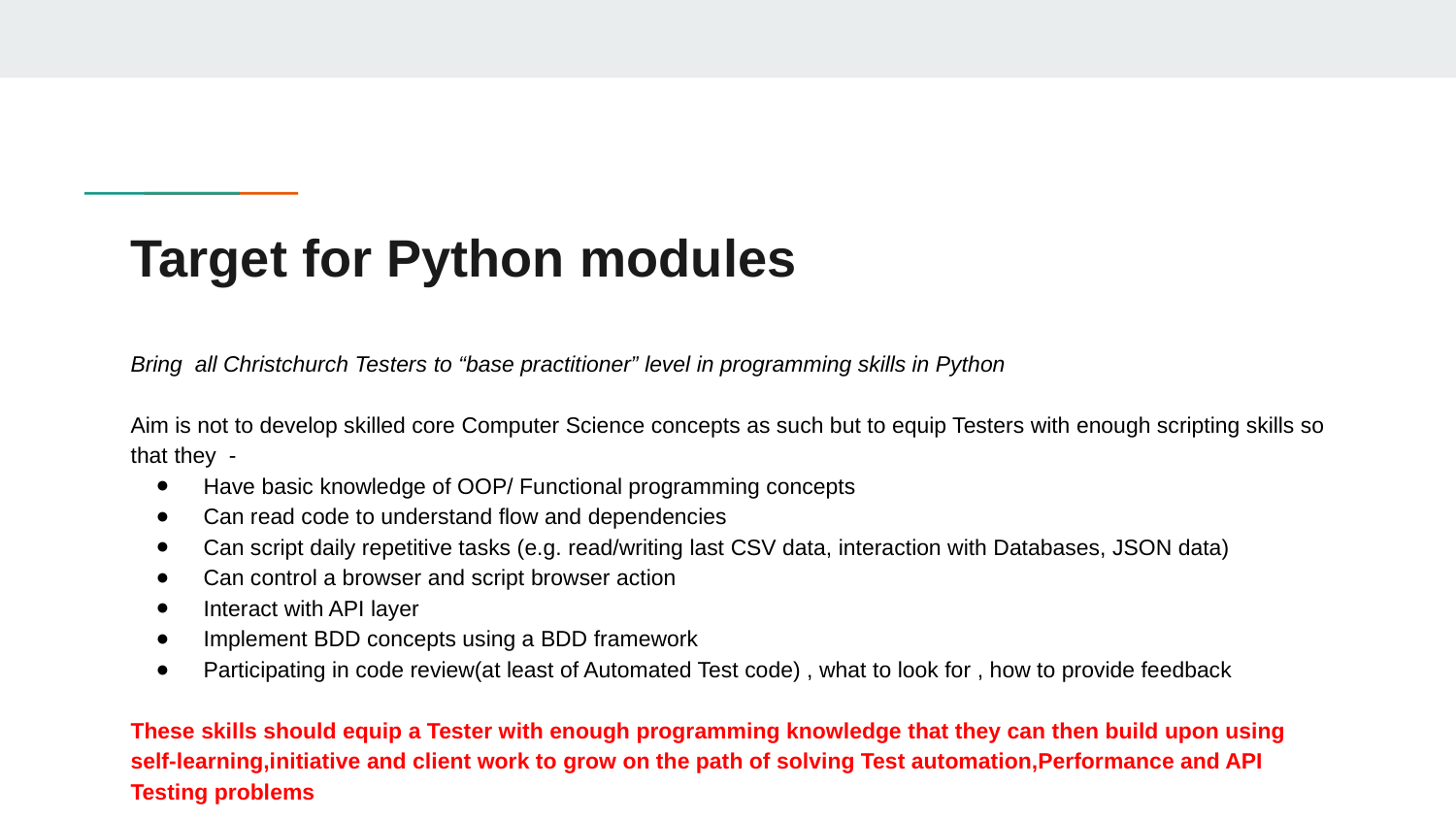

# Target for Python modules
Bring  all Christchurch Testers to “base practitioner” level in programming skills in Python

Aim is not to develop skilled core Computer Science concepts as such but to equip Testers with enough scripting skills so that they  -
Have basic knowledge of OOP/ Functional programming concepts
Can read code to understand flow and dependencies
Can script daily repetitive tasks (e.g. read/writing last CSV data, interaction with Databases, JSON data)
Can control a browser and script browser action
Interact with API layer
Implement BDD concepts using a BDD framework
Participating in code review(at least of Automated Test code) , what to look for , how to provide feedback

These skills should equip a Tester with enough programming knowledge that they can then build upon using self-learning,initiative and client work to grow on the path of solving Test automation,Performance and API Testing problems